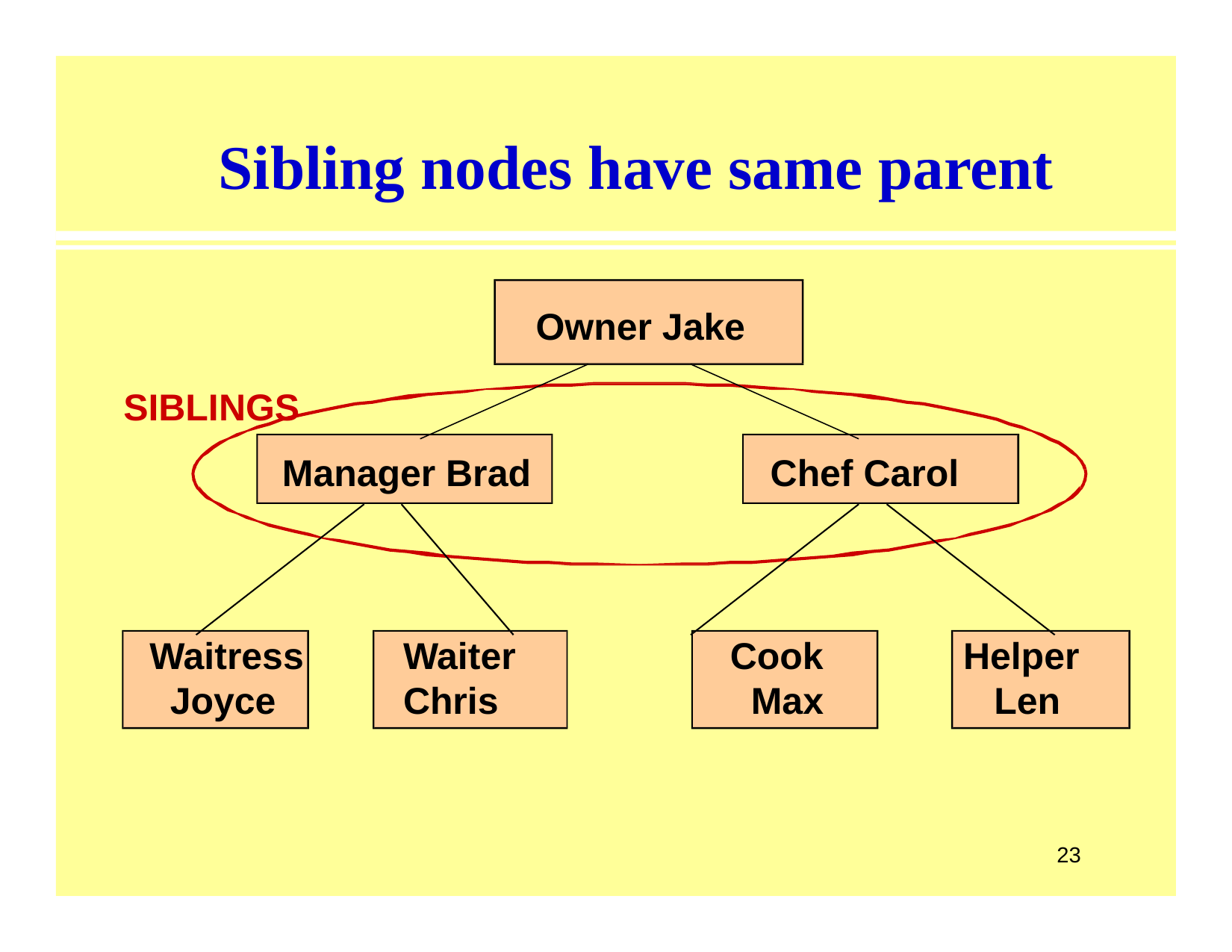

# Sibling nodes have same parent

Owner Jake

SIBLINGS

Manager Brad
Chef Carol
Waitress  Joyce
Waiter  Chris
Cook  Max
Helper  Len
23